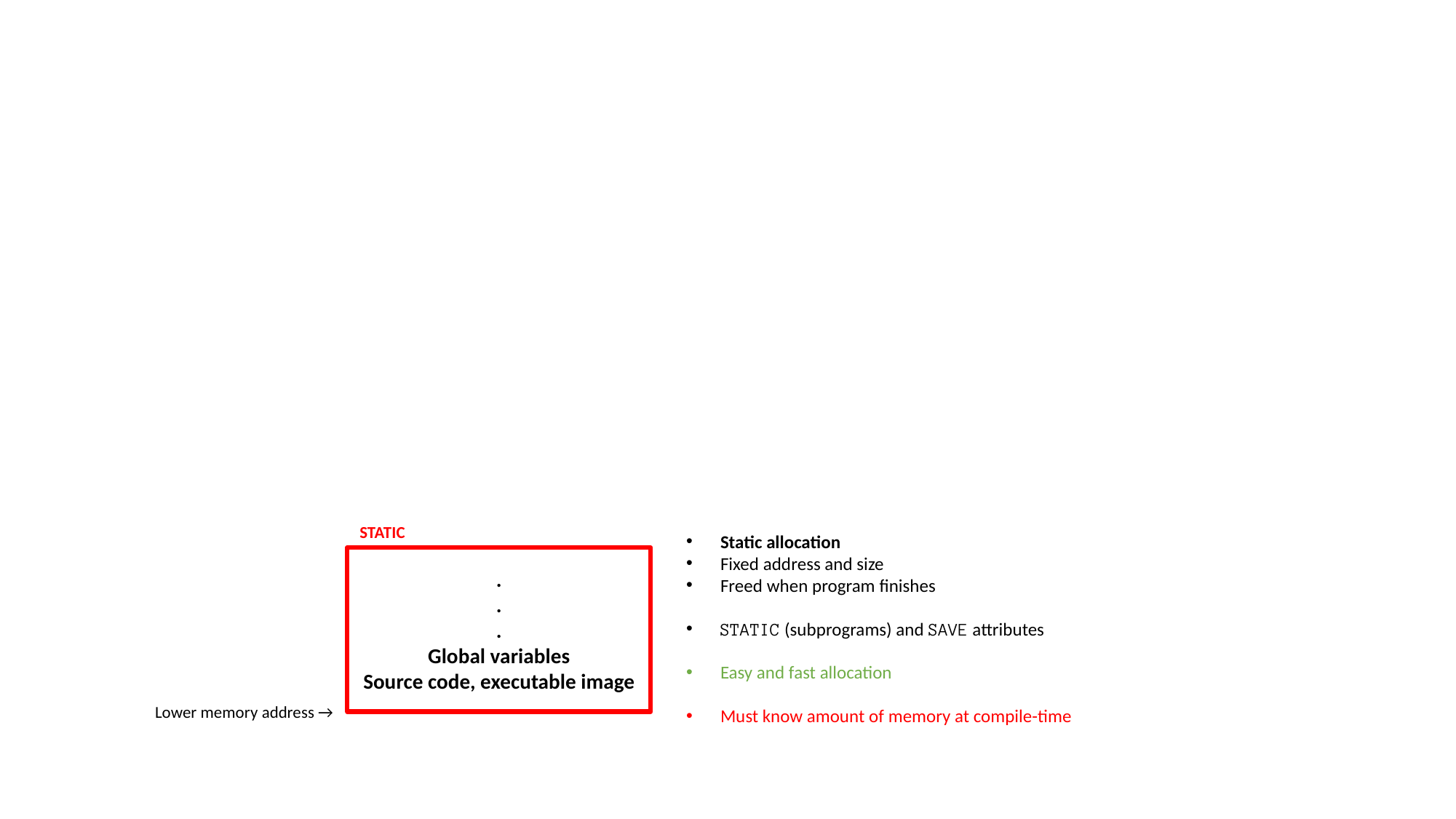

STATIC
Static allocation
Fixed address and size
Freed when program finishes

STATIC (subprograms) and SAVE attributes

Easy and fast allocation

Must know amount of memory at compile-time
.
.
.
Global variables
Source code, executable image
Lower memory address →